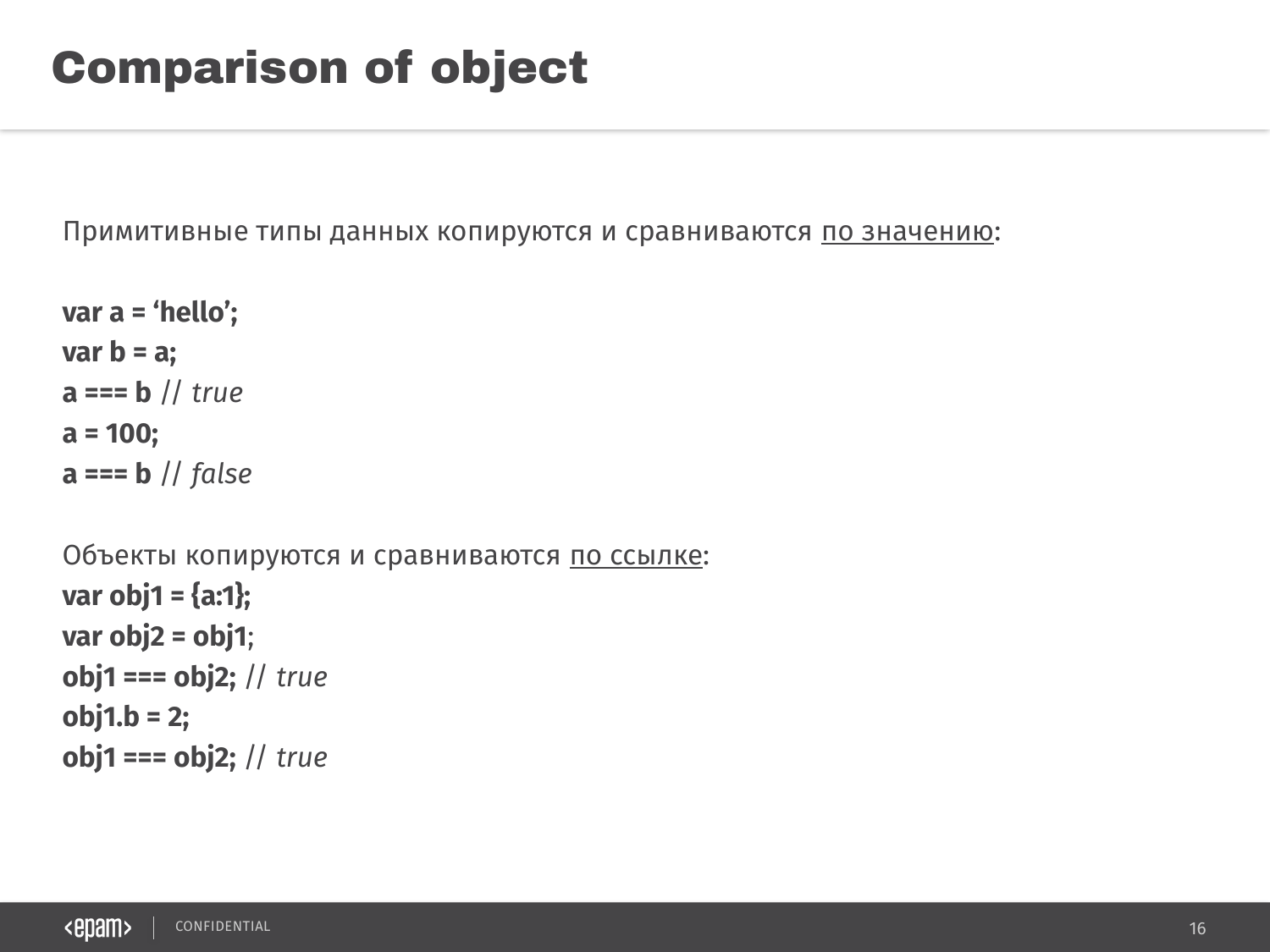

Comparison of object
Примитивные типы данных копируются и сравниваются по значению:

var a = ‘hello’;
var b = a;
a === b // true
a = 100;
a === b // false

Объекты копируются и сравниваются по ссылке:
var obj1 = {a:1};
var obj2 = obj1;
obj1 === obj2; // true
obj1.b = 2;
obj1 === obj2; // true